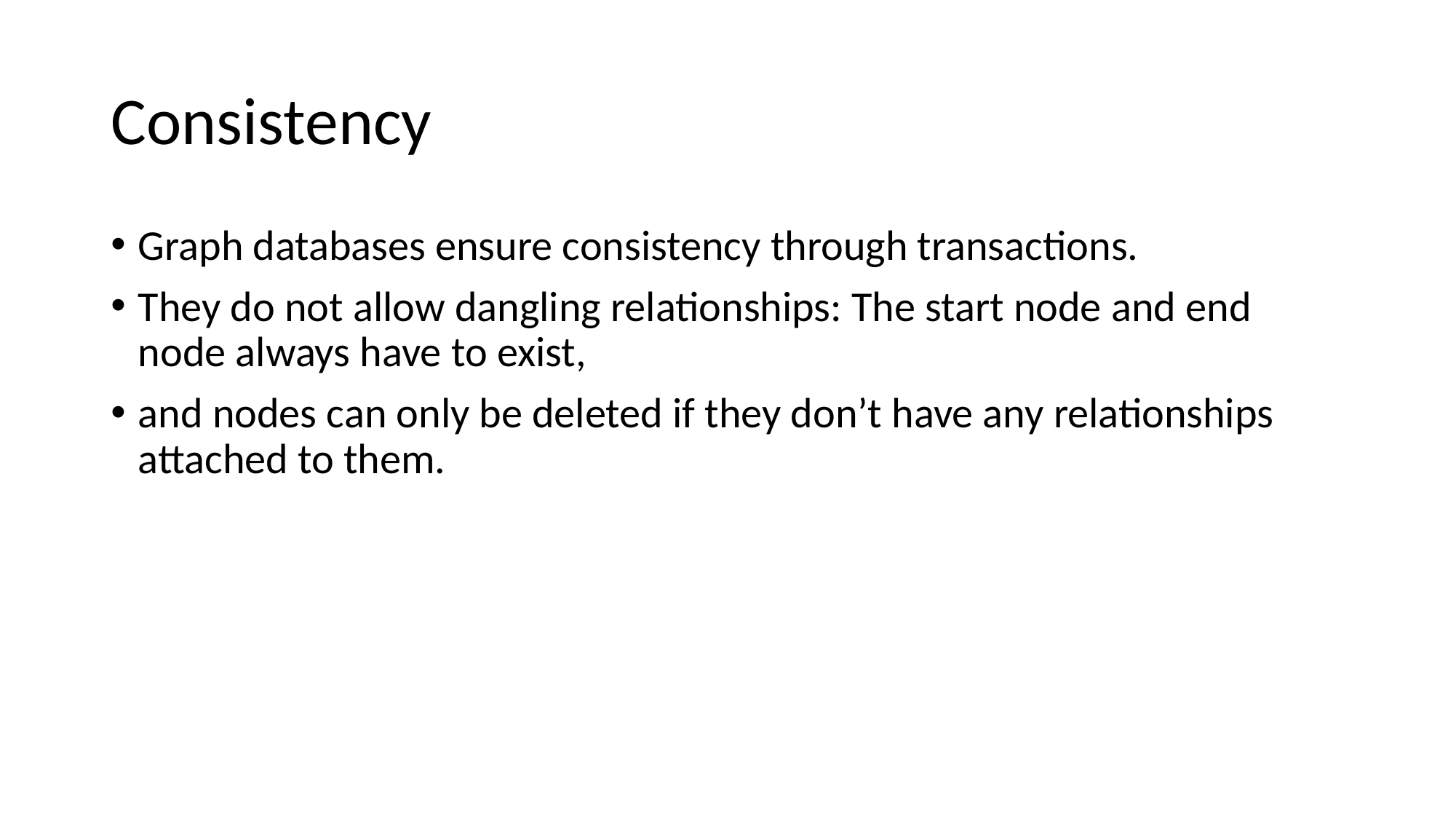

# Consistency
Graph databases ensure consistency through transactions.
They do not allow dangling relationships: The start node and end node always have to exist,
and nodes can only be deleted if they don’t have any relationships attached to them.